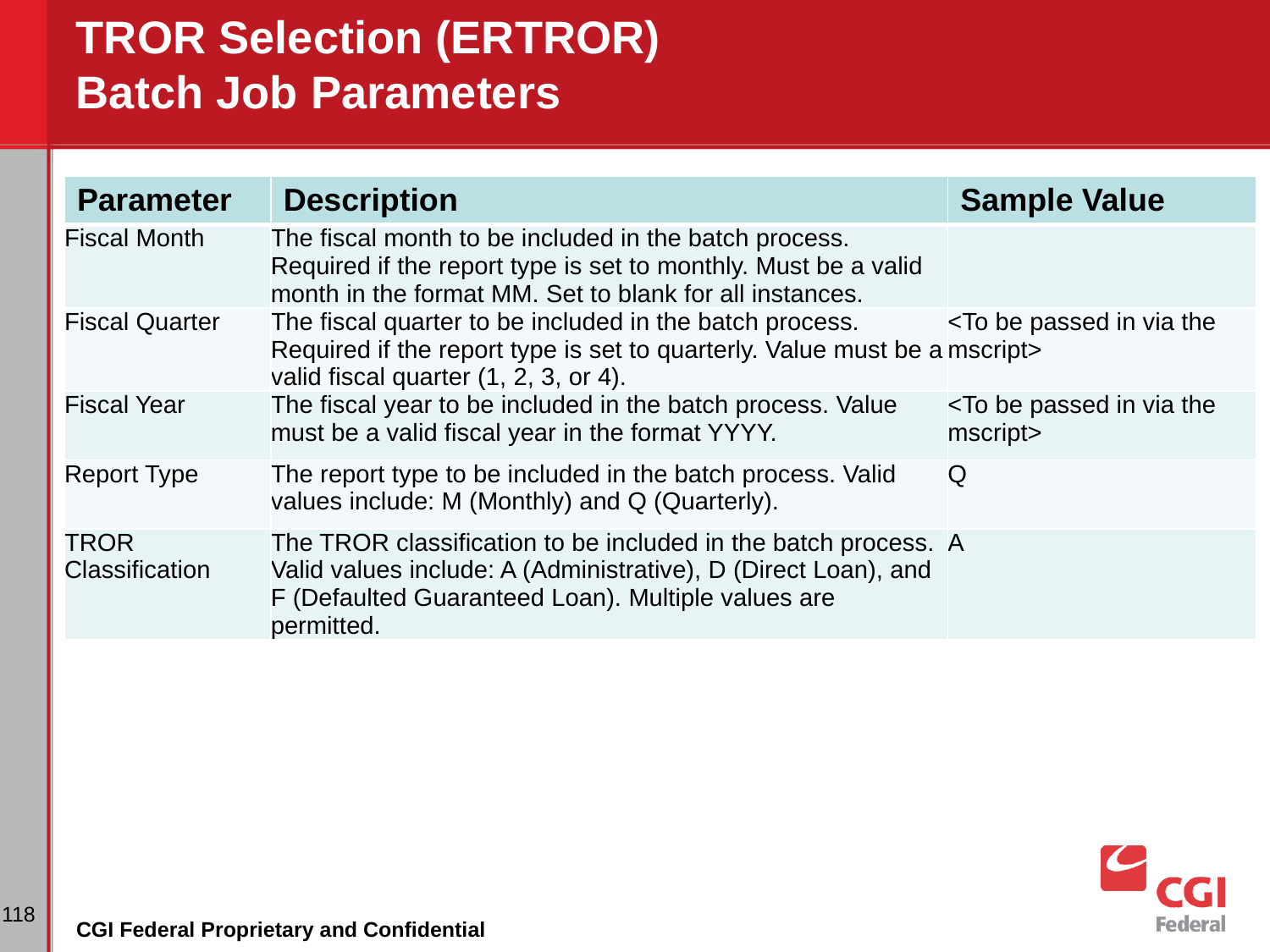

# TROR Selection (ERTROR) Batch Job Parameters
| Parameter | Description | Sample Value |
| --- | --- | --- |
| Fiscal Month | The fiscal month to be included in the batch process. Required if the report type is set to monthly. Must be a valid month in the format MM. Set to blank for all instances. |  |
| Fiscal Quarter | The fiscal quarter to be included in the batch process. Required if the report type is set to quarterly. Value must be a valid fiscal quarter (1, 2, 3, or 4). | <To be passed in via the mscript> |
| Fiscal Year | The fiscal year to be included in the batch process. Value must be a valid fiscal year in the format YYYY. | <To be passed in via the mscript> |
| Report Type | The report type to be included in the batch process. Valid values include: M (Monthly) and Q (Quarterly). | Q |
| TROR Classification | The TROR classification to be included in the batch process. Valid values include: A (Administrative), D (Direct Loan), and F (Defaulted Guaranteed Loan). Multiple values are permitted. | A |
118
CGI Federal Proprietary and Confidential
CGI Federal Proprietary and Confidential